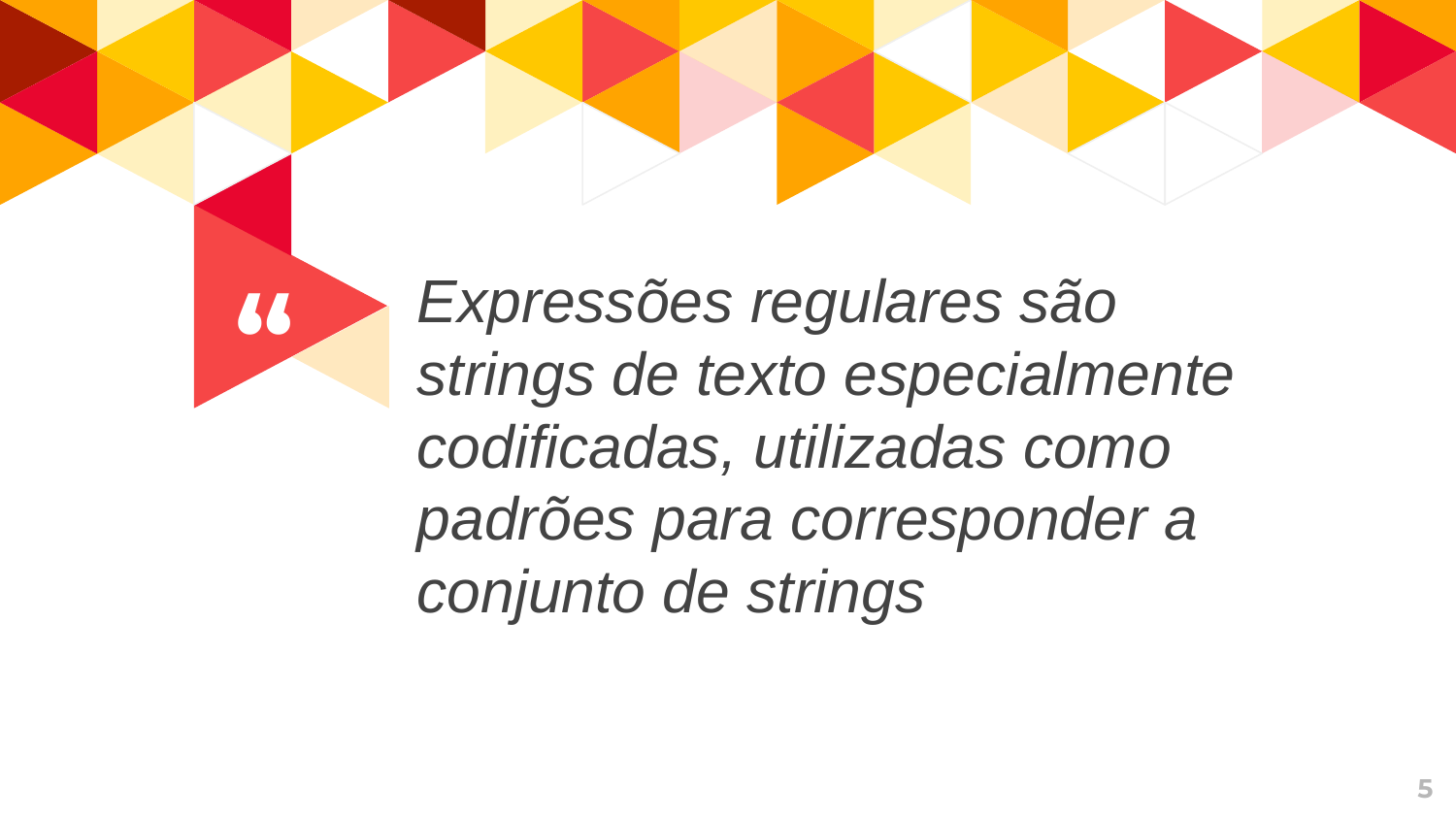

Expressões regulares são strings de texto especialmente codificadas, utilizadas como padrões para corresponder a conjunto de strings
5